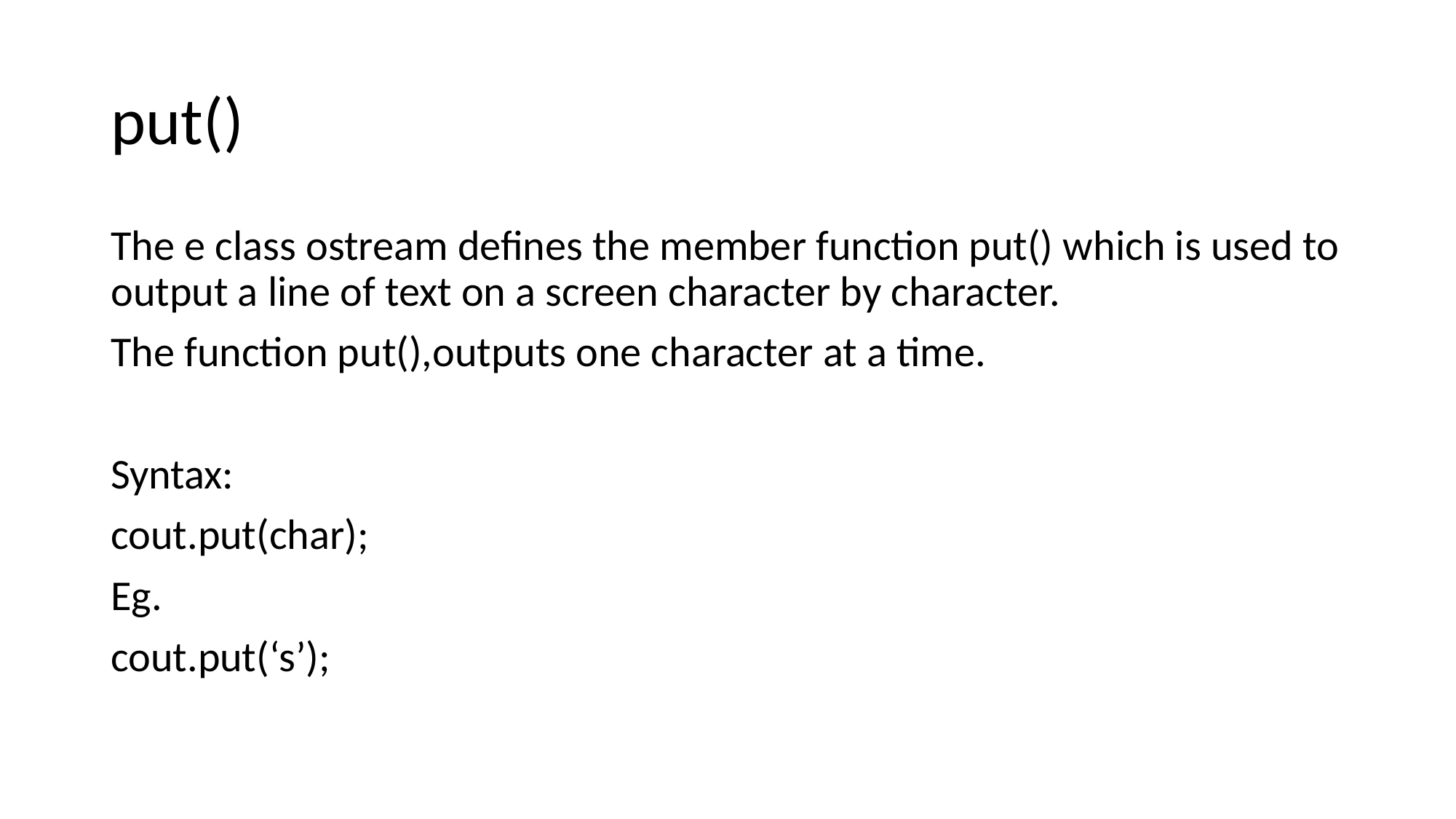

# put()
The e class ostream defines the member function put() which is used to output a line of text on a screen character by character.
The function put(),outputs one character at a time.

Syntax:
cout.put(char);
Eg.
cout.put(‘s’);